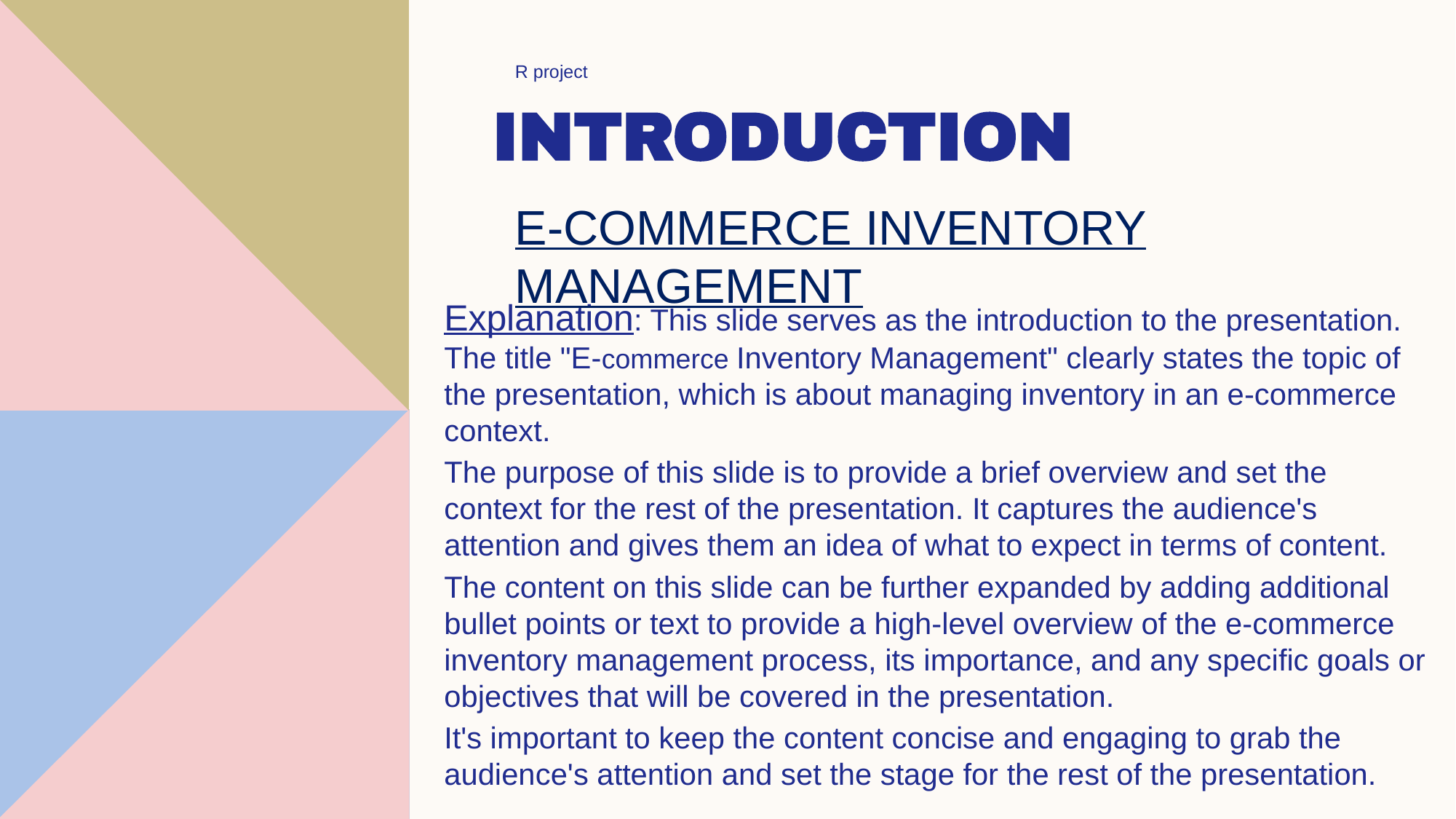

R project
3
# Introduction
E-COMMERCE INVENTORY MANAGEMENT
Explanation: This slide serves as the introduction to the presentation. The title "E-commerce Inventory Management" clearly states the topic of the presentation, which is about managing inventory in an e-commerce context.
The purpose of this slide is to provide a brief overview and set the context for the rest of the presentation. It captures the audience's attention and gives them an idea of what to expect in terms of content.
The content on this slide can be further expanded by adding additional bullet points or text to provide a high-level overview of the e-commerce inventory management process, its importance, and any specific goals or objectives that will be covered in the presentation.
It's important to keep the content concise and engaging to grab the audience's attention and set the stage for the rest of the presentation.